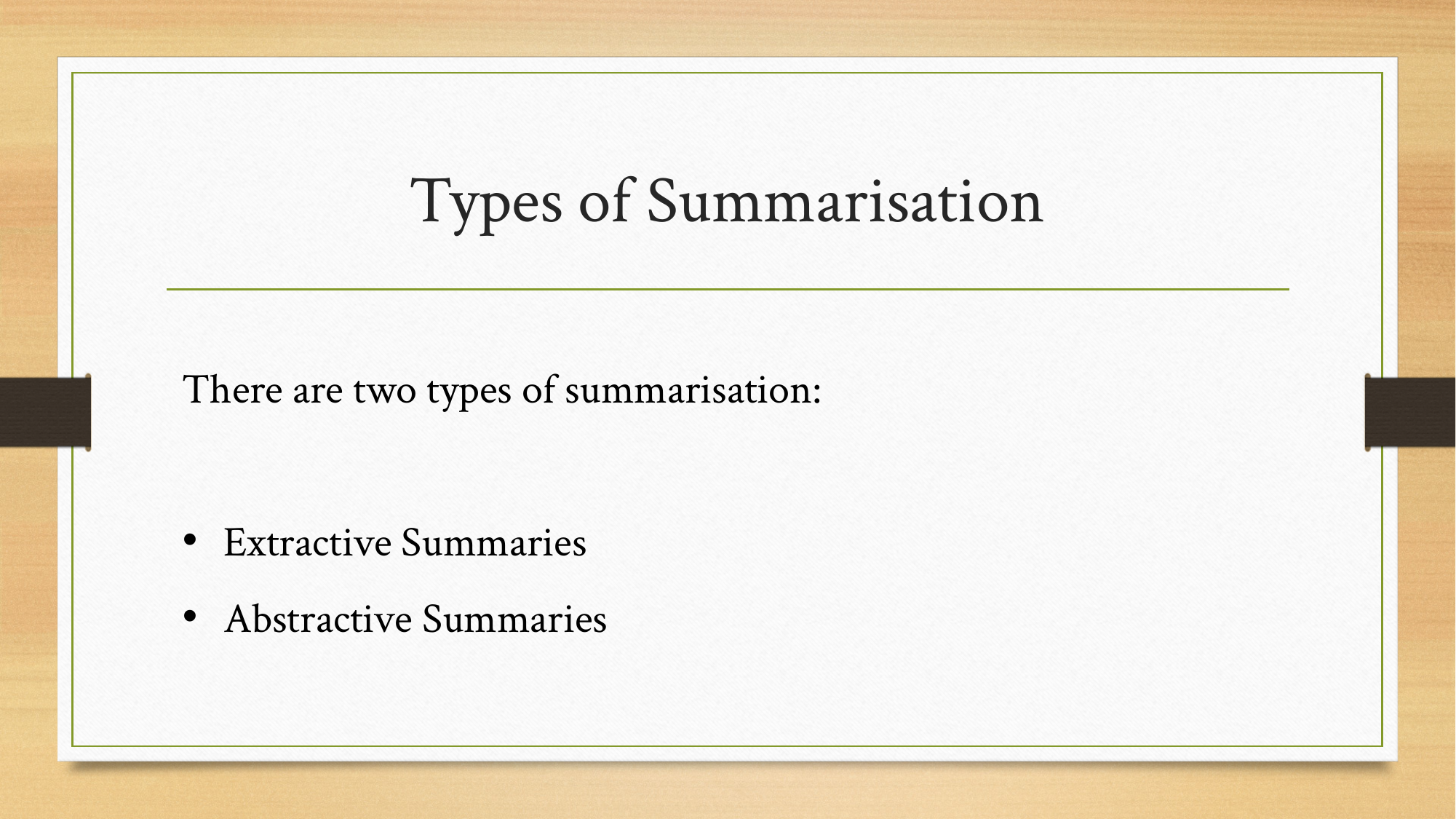

# Types of Summarisation
There are two types of summarisation:

Extractive Summaries
Abstractive Summaries